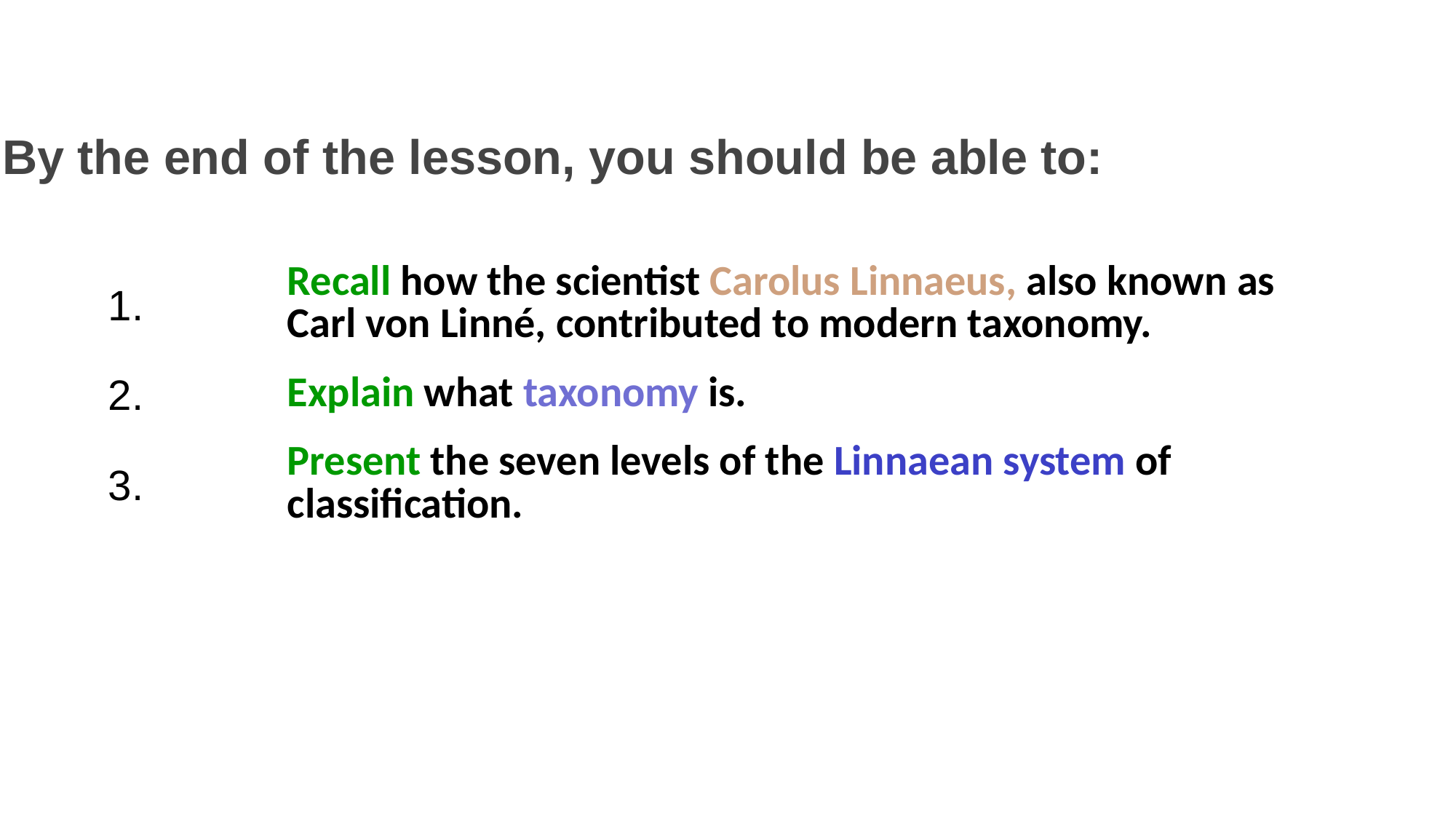

By the end of the lesson, you should be able to:
| 1. | Recall how the scientist Carolus Linnaeus, also known as Carl von Linné, contributed to modern taxonomy. |
| --- | --- |
| 2. | Explain what taxonomy is. |
| 3. | Present the seven levels of the Linnaean system of classification. |